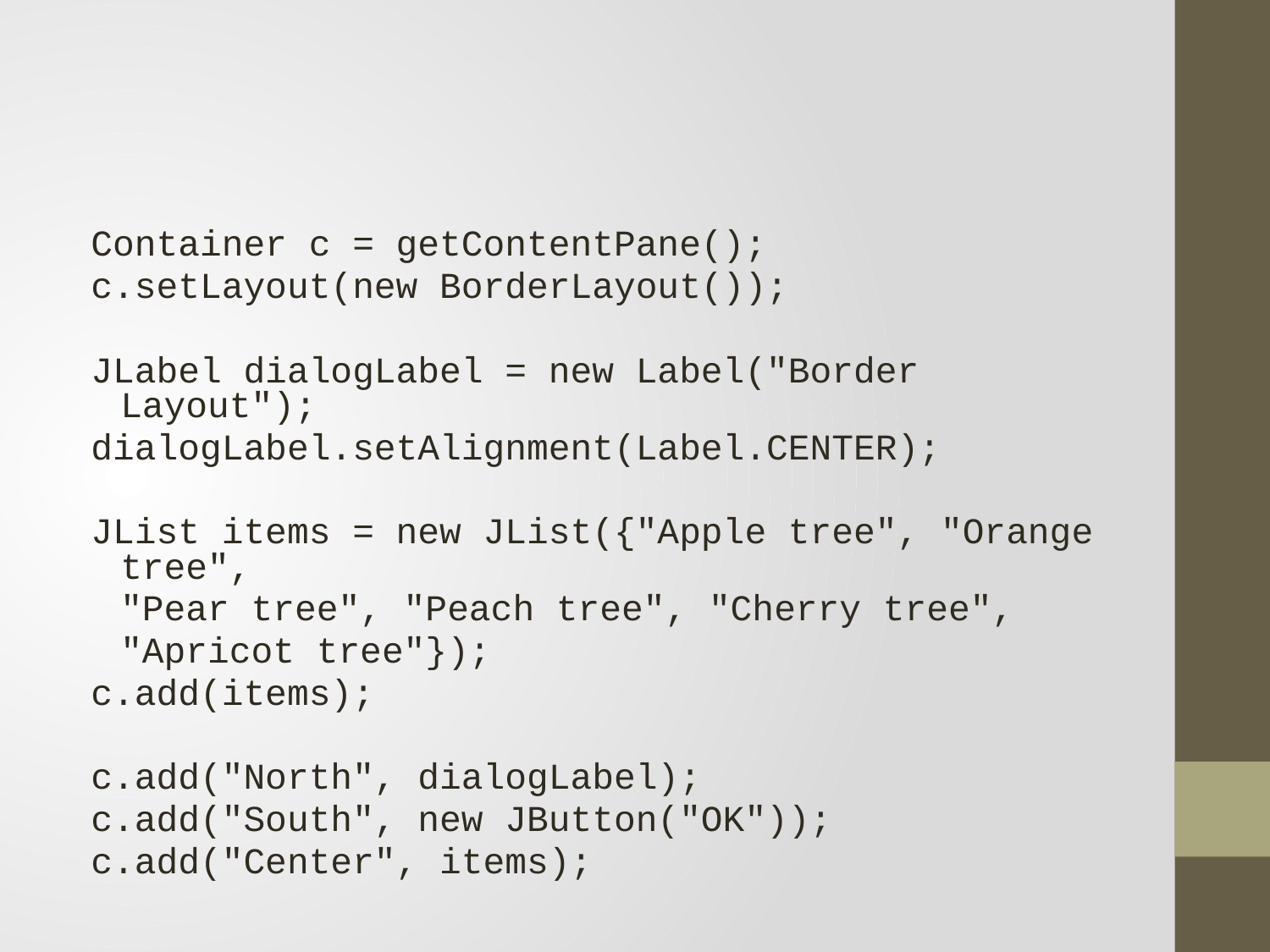

#
Container c = getContentPane();
c.setLayout(new BorderLayout());

JLabel dialogLabel = new Label("Border Layout");
dialogLabel.setAlignment(Label.CENTER);

JList items = new JList({"Apple tree", "Orange tree",
 	"Pear tree", "Peach tree", "Cherry tree",
	"Apricot tree"});
c.add(items);

c.add("North", dialogLabel);
c.add("South", new JButton("OK"));
c.add("Center", items);